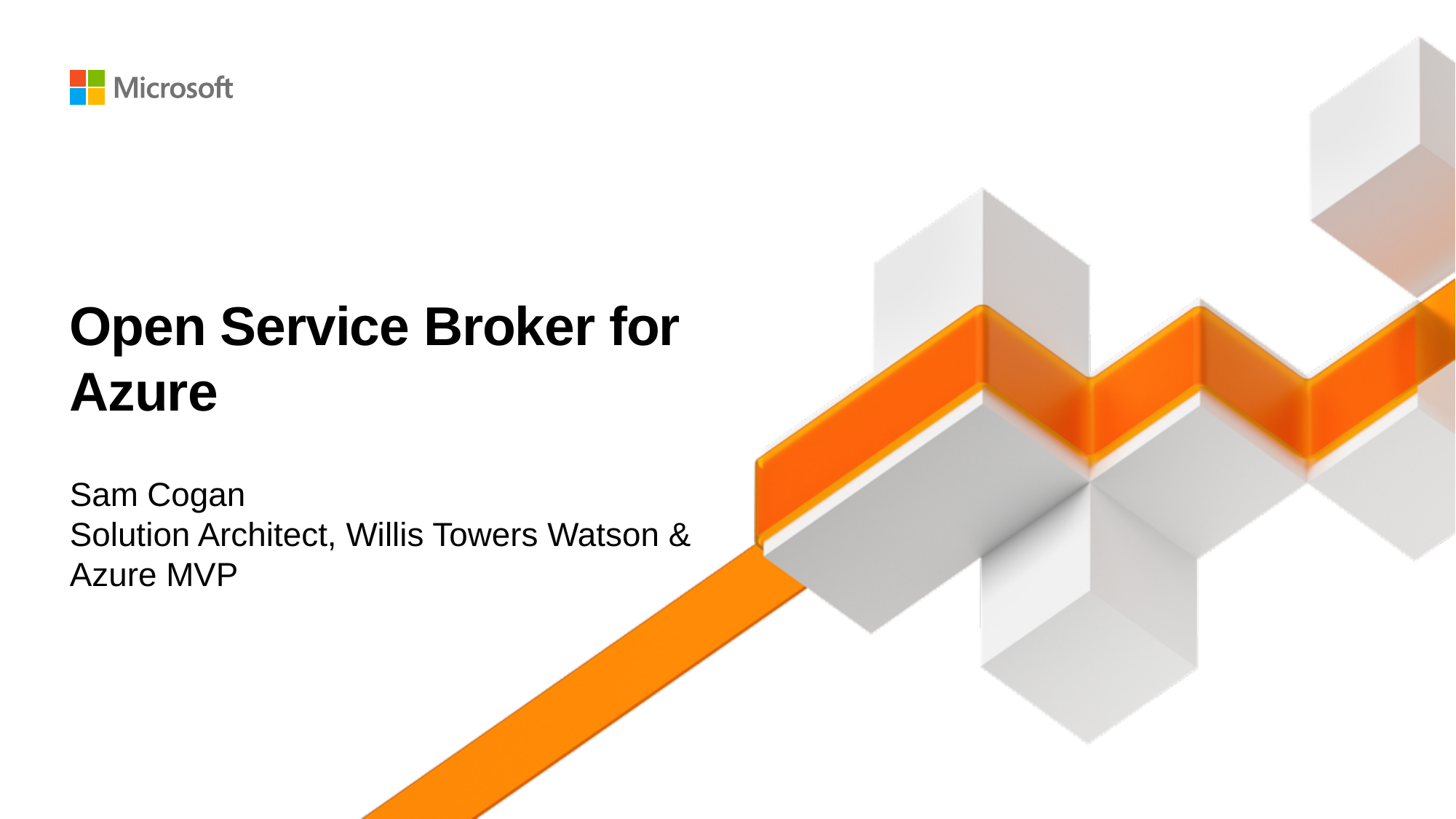

# Open Service Broker for Azure
Sam Cogan
Solution Architect, Willis Towers Watson & Azure MVP